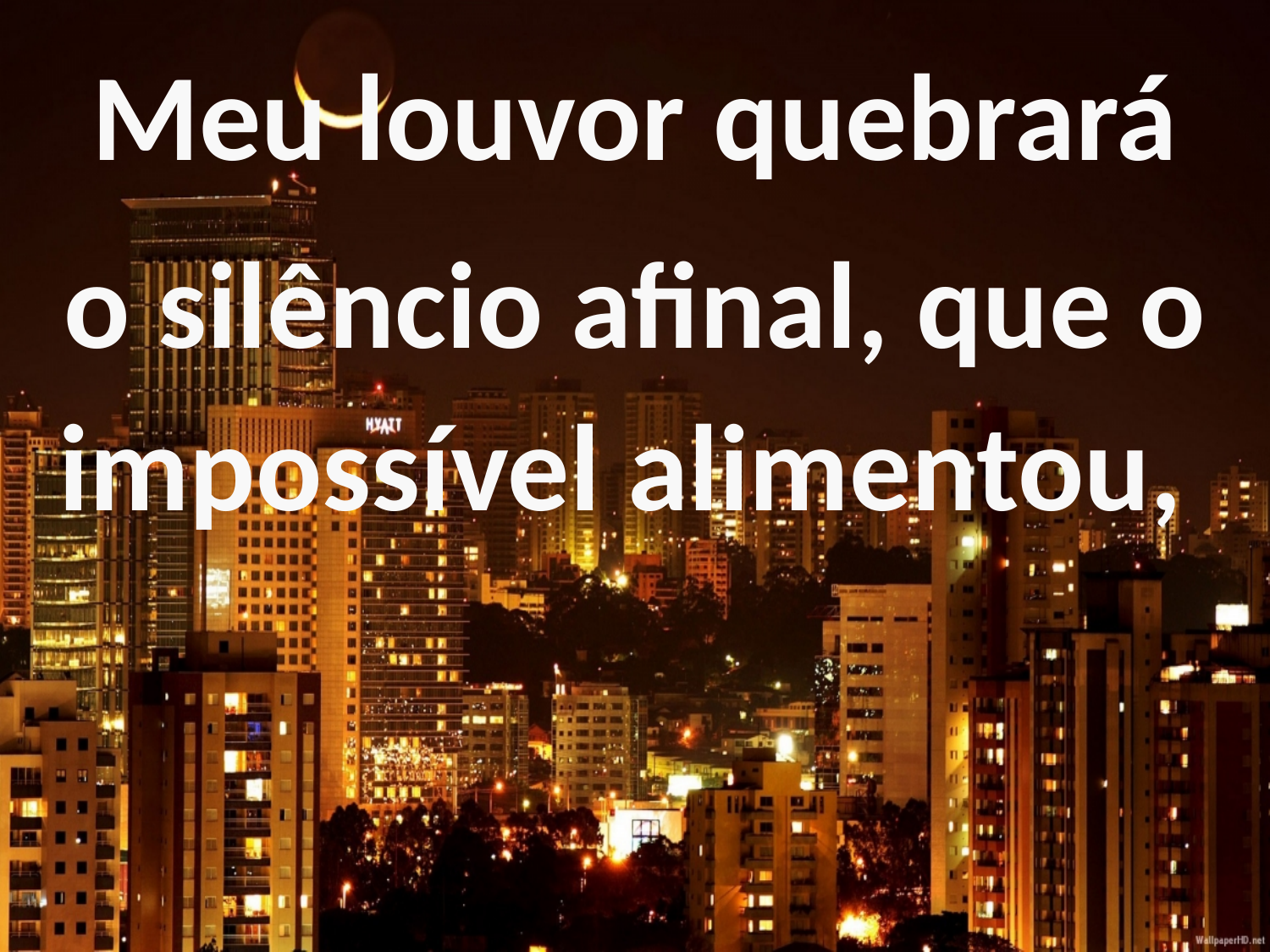

Meu louvor quebrará
o silêncio afinal, que o impossível alimentou,